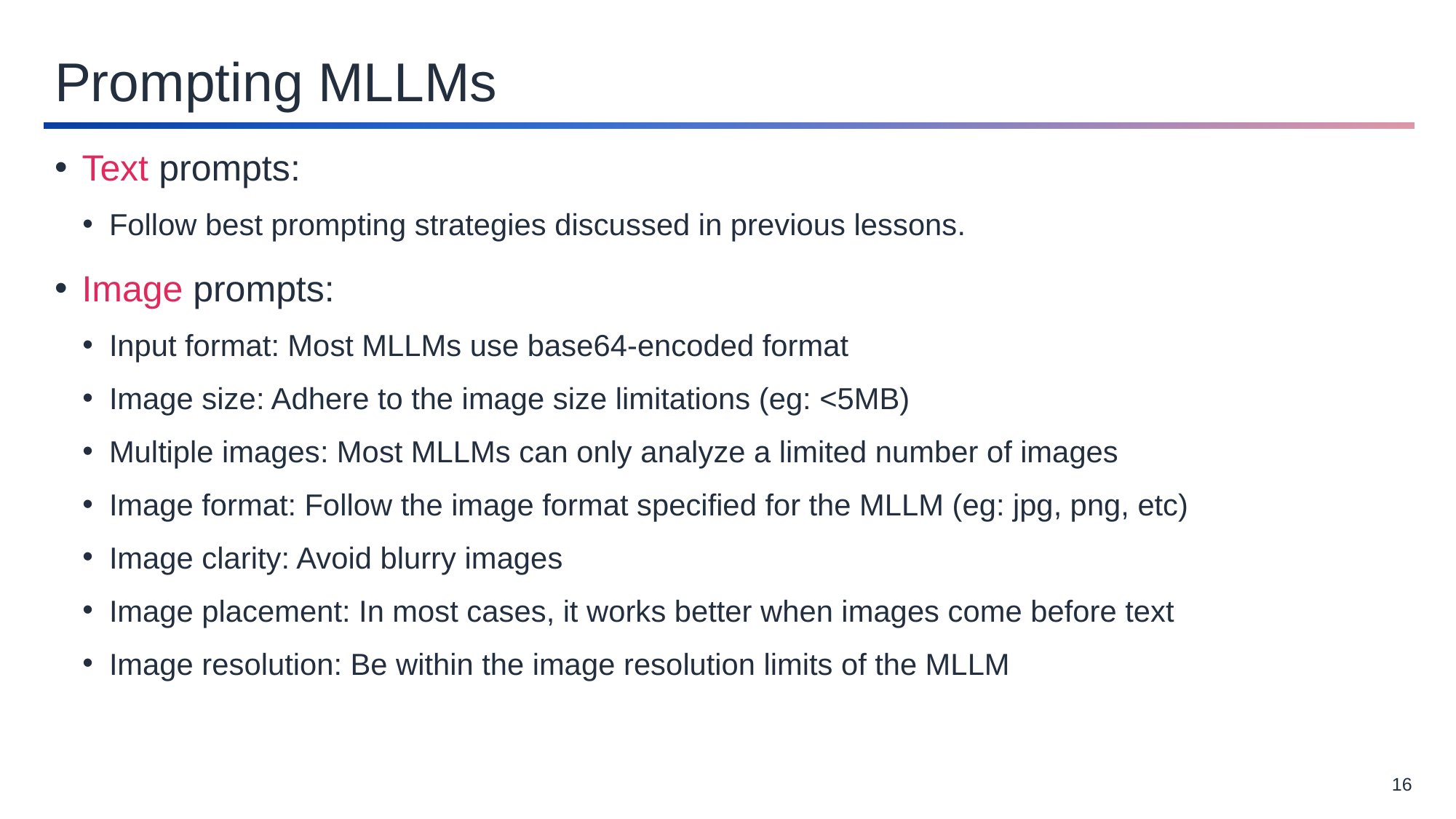

Prompting MLLMs
Text prompts:
Follow best prompting strategies discussed in previous lessons.
Image prompts:
Input format: Most MLLMs use base64-encoded format
Image size: Adhere to the image size limitations (eg: <5MB)
Multiple images: Most MLLMs can only analyze a limited number of images
Image format: Follow the image format specified for the MLLM (eg: jpg, png, etc)
Image clarity: Avoid blurry images
Image placement: In most cases, it works better when images come before text
Image resolution: Be within the image resolution limits of the MLLM
16